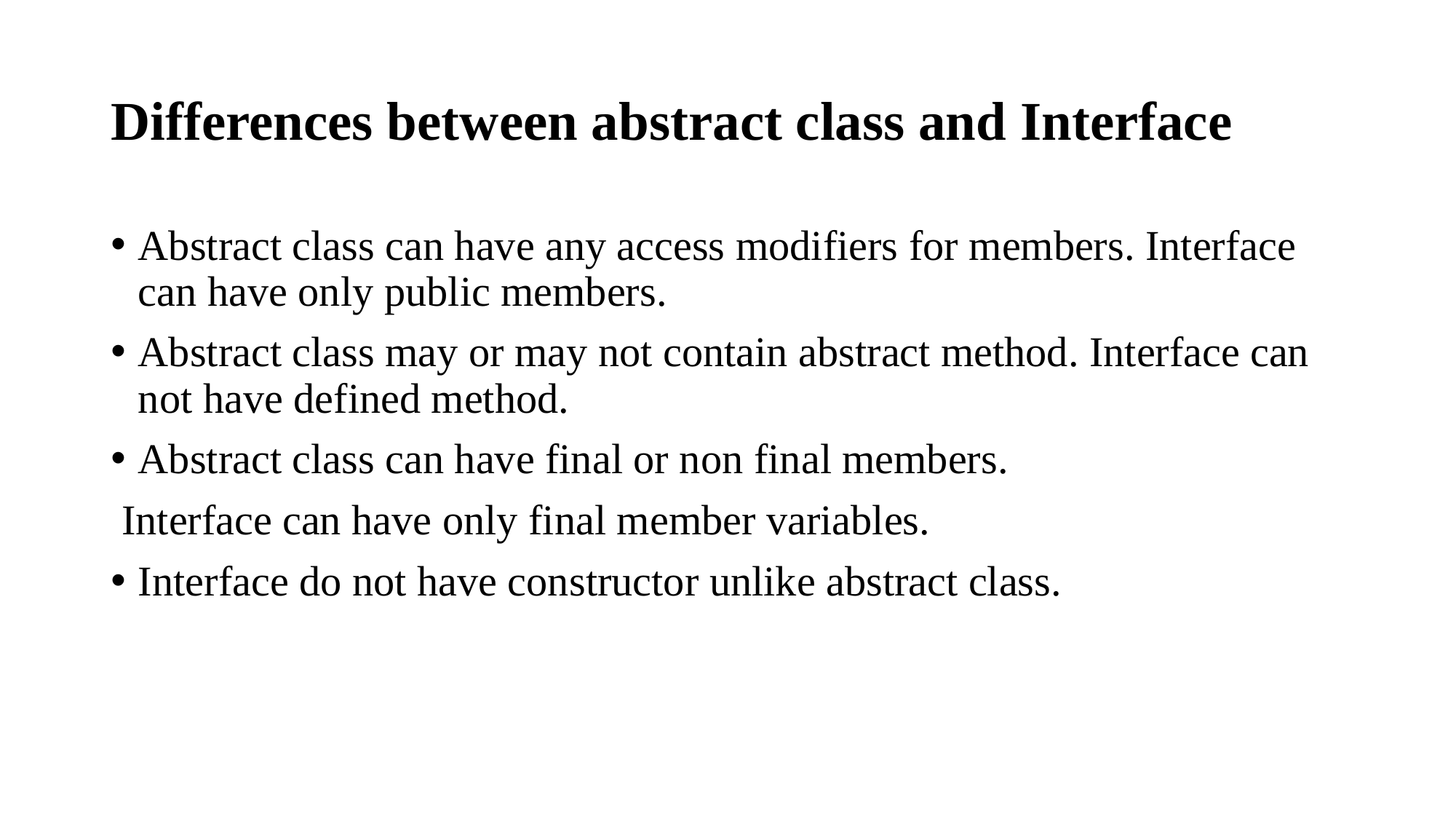

# Differences between abstract class and Interface
Abstract class can have any access modifiers for members. Interface can have only public members.
Abstract class may or may not contain abstract method. Interface can not have defined method.
Abstract class can have final or non final members.
 Interface can have only final member variables.
Interface do not have constructor unlike abstract class.